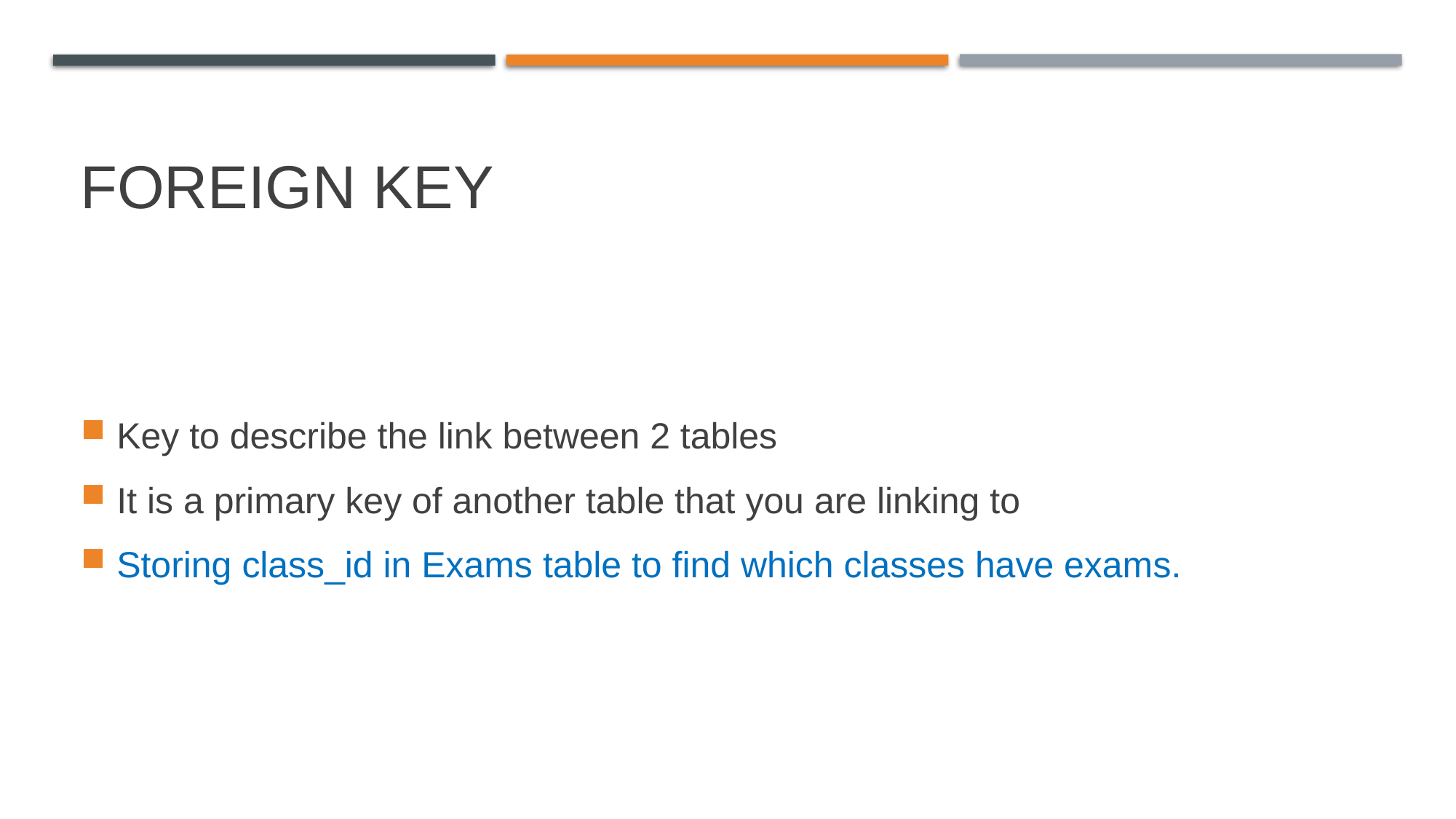

# Foreign key
Key to describe the link between 2 tables
It is a primary key of another table that you are linking to
Storing class_id in Exams table to find which classes have exams.